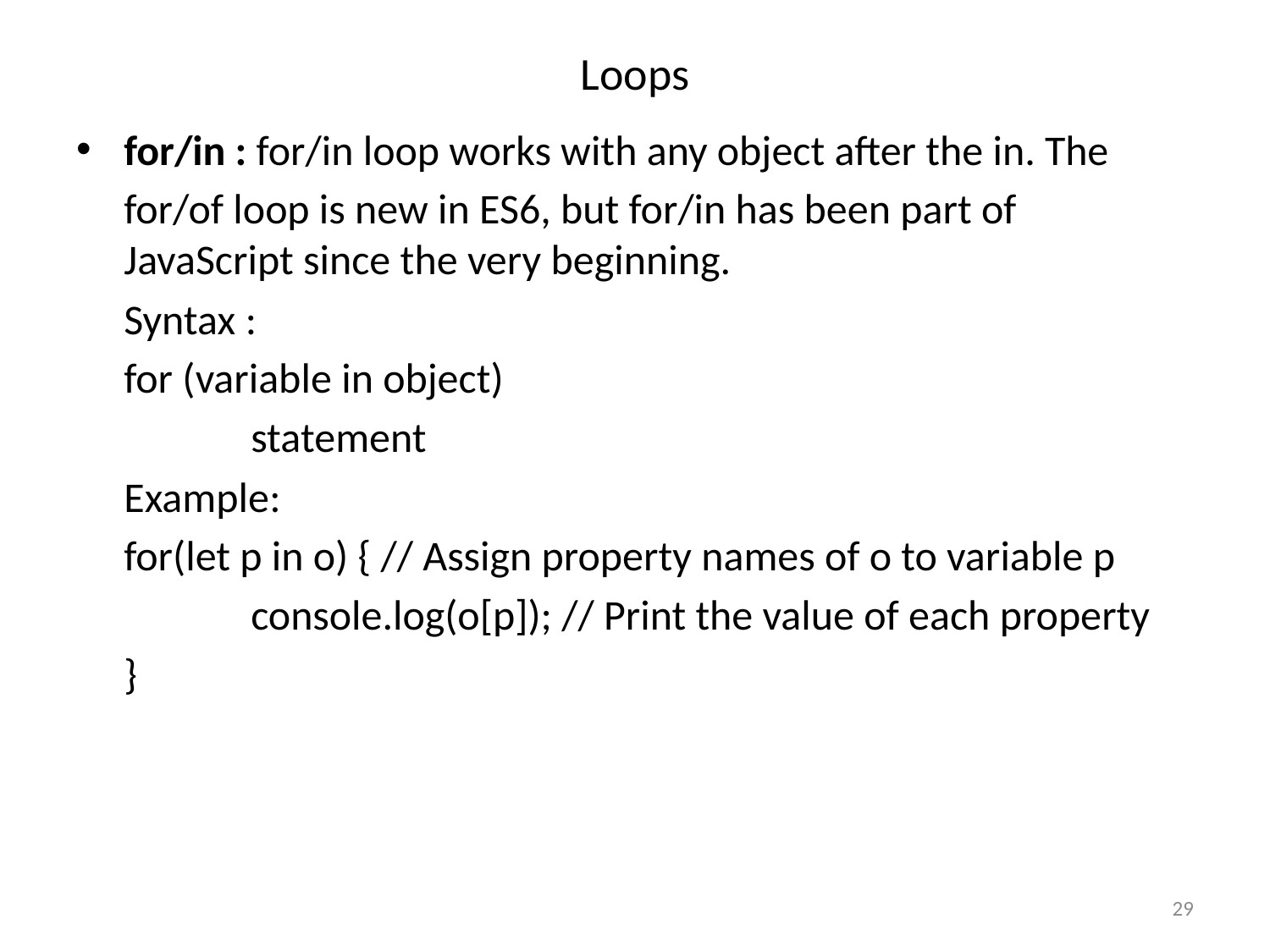

# Loops
for/in : for/in loop works with any object after the in. The
	for/of loop is new in ES6, but for/in has been part of JavaScript since the very beginning.
	Syntax :
	for (variable in object)
		statement
	Example:
	for(let p in o) { // Assign property names of o to variable p
		console.log(o[p]); // Print the value of each property
	}

29